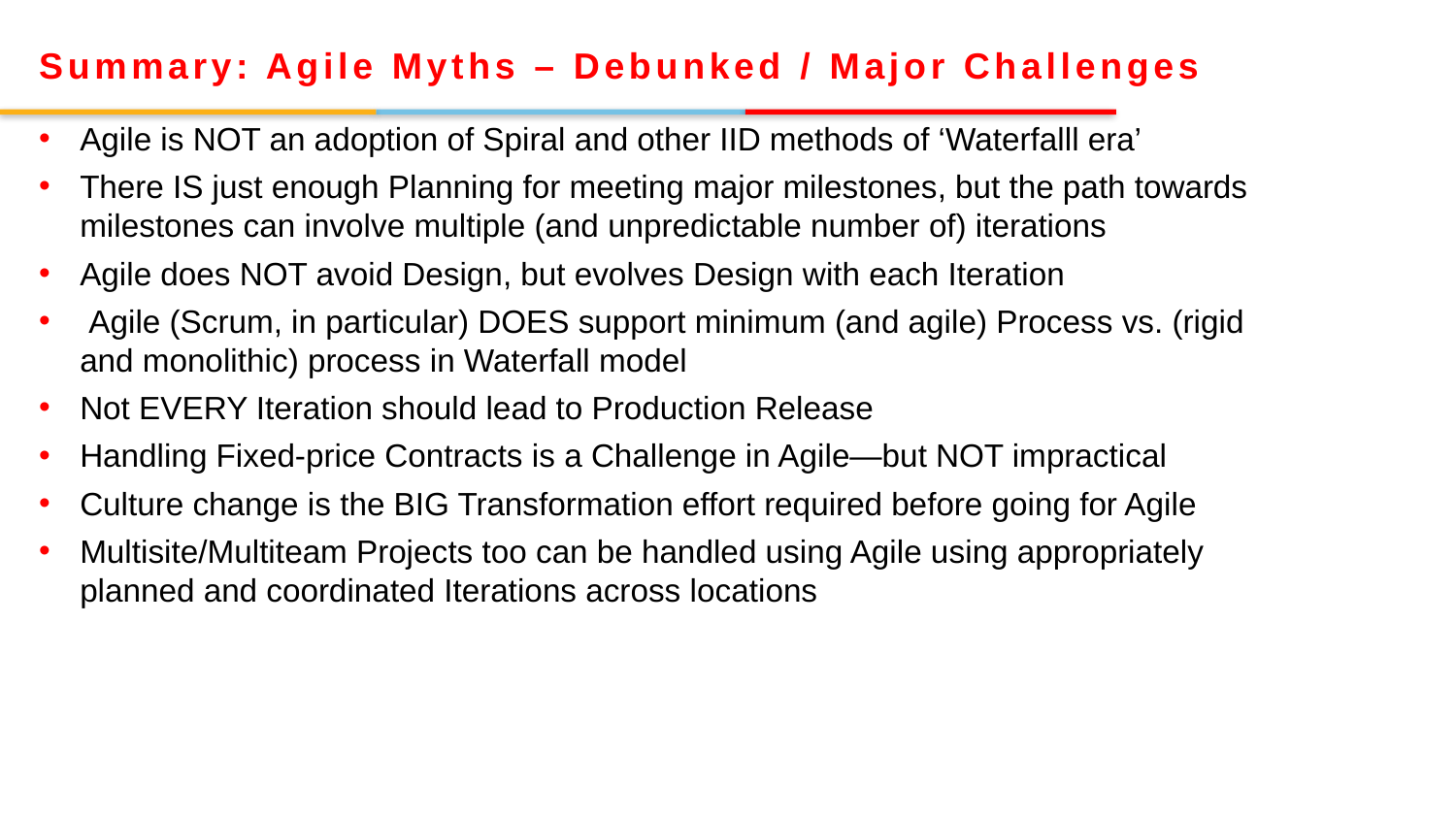

Summary: Agile Myths – Debunked / Major Challenges
Agile is NOT an adoption of Spiral and other IID methods of ‘Waterfalll era’
There IS just enough Planning for meeting major milestones, but the path towards milestones can involve multiple (and unpredictable number of) iterations
Agile does NOT avoid Design, but evolves Design with each Iteration
 Agile (Scrum, in particular) DOES support minimum (and agile) Process vs. (rigid and monolithic) process in Waterfall model
Not EVERY Iteration should lead to Production Release
Handling Fixed-price Contracts is a Challenge in Agile—but NOT impractical
Culture change is the BIG Transformation effort required before going for Agile
Multisite/Multiteam Projects too can be handled using Agile using appropriately planned and coordinated Iterations across locations